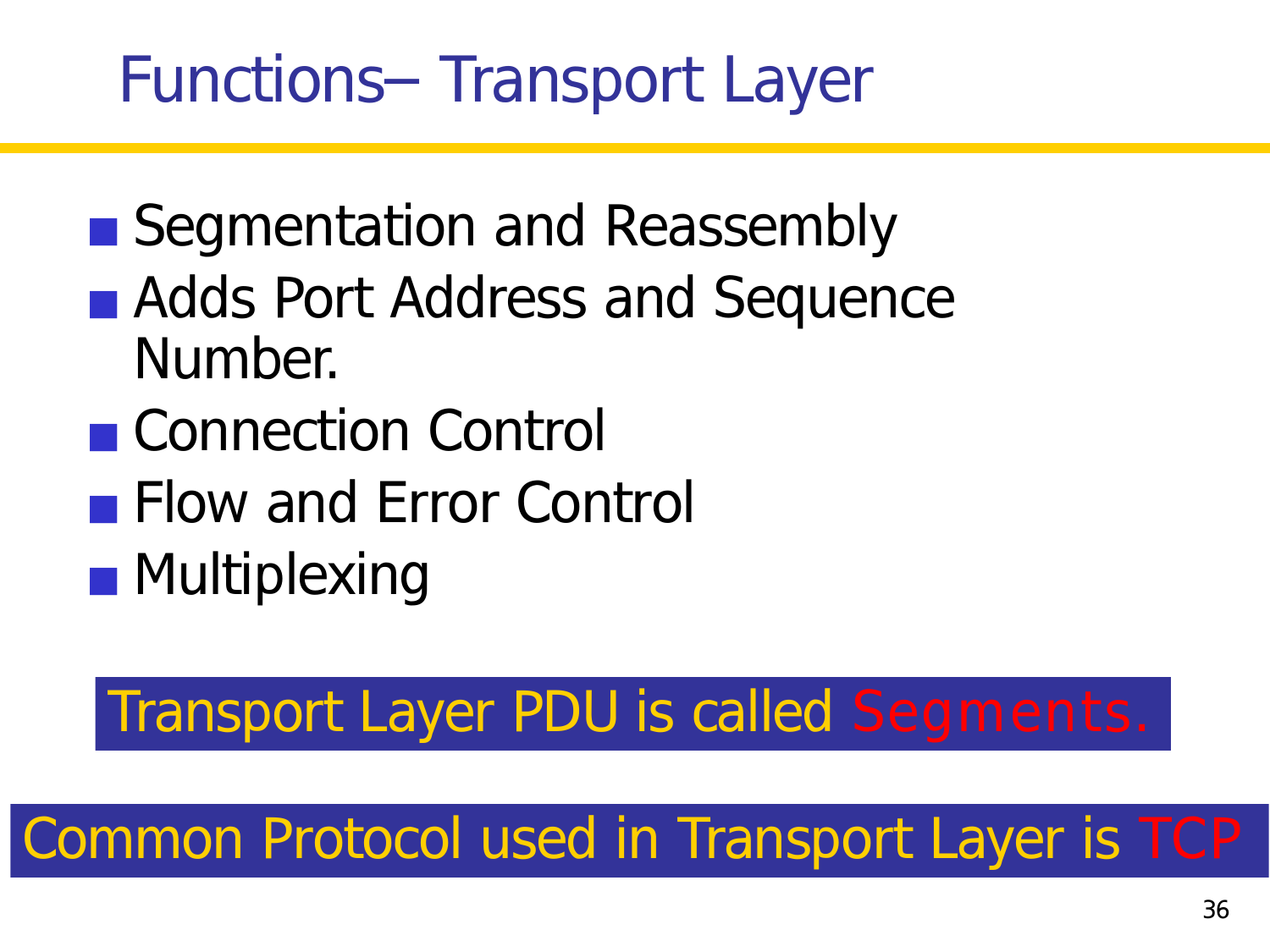

Functions– Transport Layer
Segmentation and Reassembly
Adds Port Address and Sequence Number.
Connection Control
Flow and Error Control
Multiplexing

Transport Layer PDU is called Segments.
Common Protocol used in Transport Layer is TCP
36